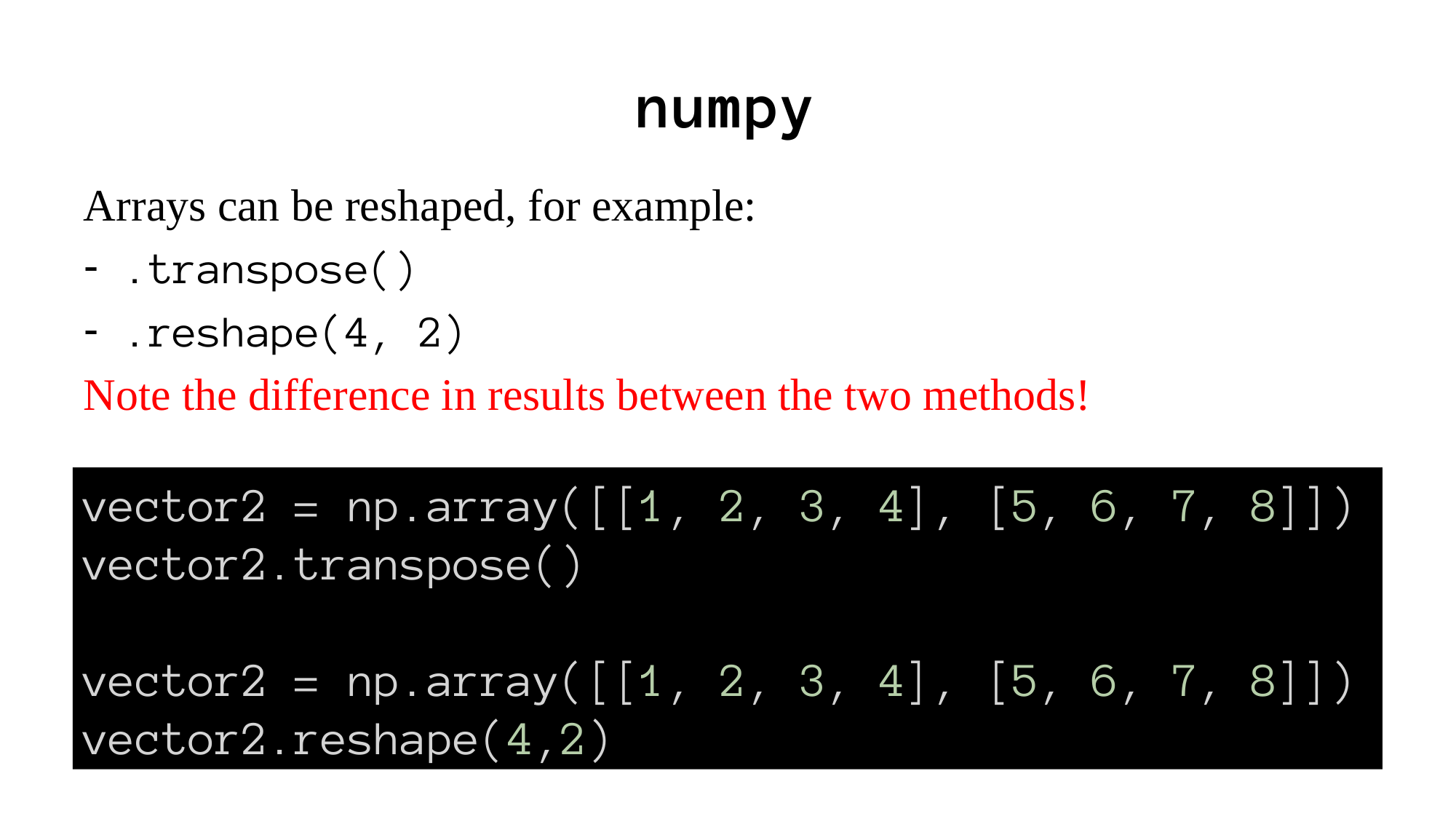

# numpy
Arrays can be reshaped, for example:
.transpose()
.reshape(4, 2)
Note the difference in results between the two methods!
vector2 = np.array([[1, 2, 3, 4], [5, 6, 7, 8]])
vector2.transpose()

vector2 = np.array([[1, 2, 3, 4], [5, 6, 7, 8]])
vector2.reshape(4,2)